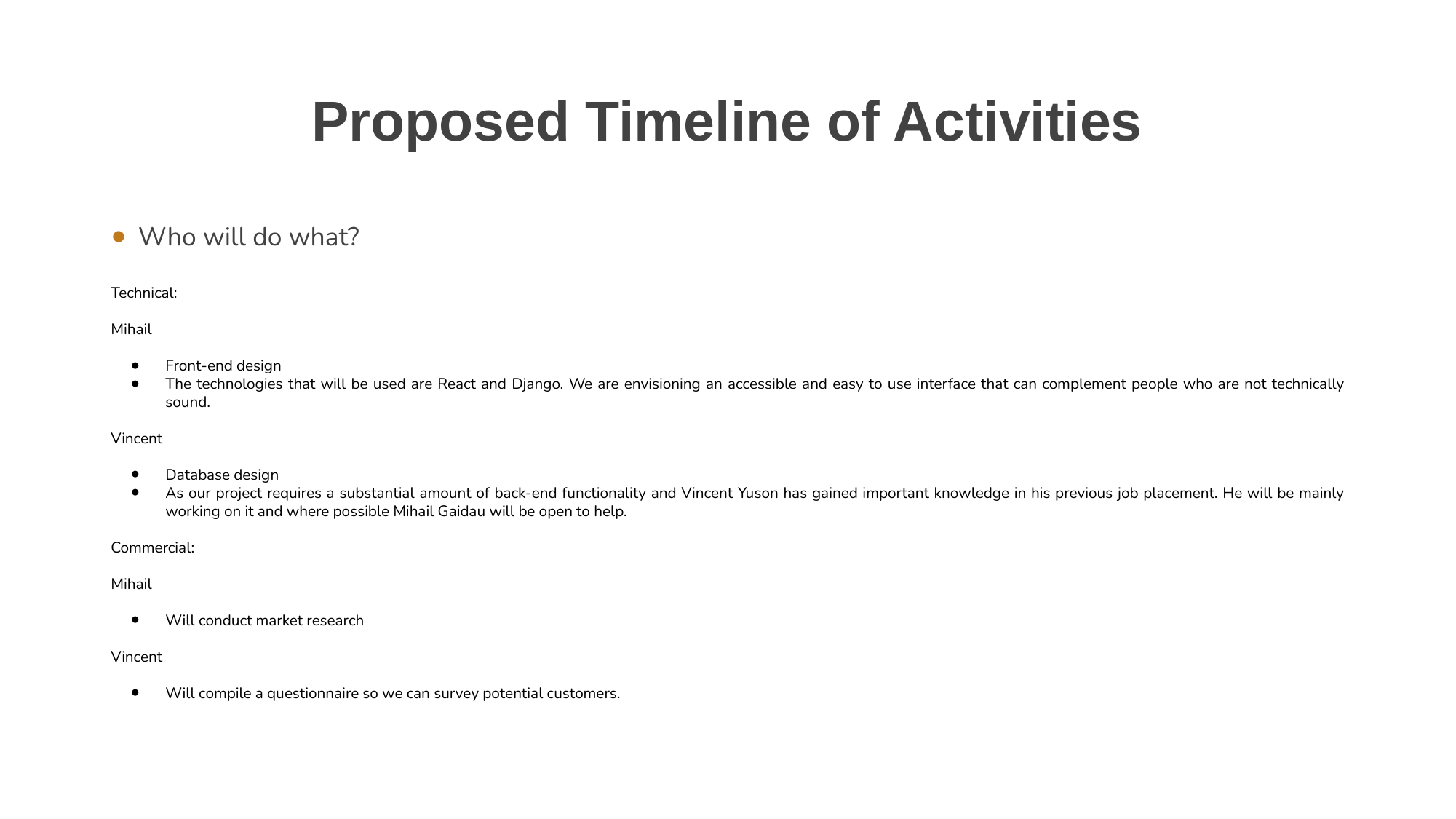

# Proposed Timeline of Activities
Who will do what?
Technical:
Mihail
Front-end design
The technologies that will be used are React and Django. We are envisioning an accessible and easy to use interface that can complement people who are not technically sound.
Vincent
Database design
As our project requires a substantial amount of back-end functionality and Vincent Yuson has gained important knowledge in his previous job placement. He will be mainly working on it and where possible Mihail Gaidau will be open to help.
Commercial:
Mihail
Will conduct market research
Vincent
Will compile a questionnaire so we can survey potential customers.